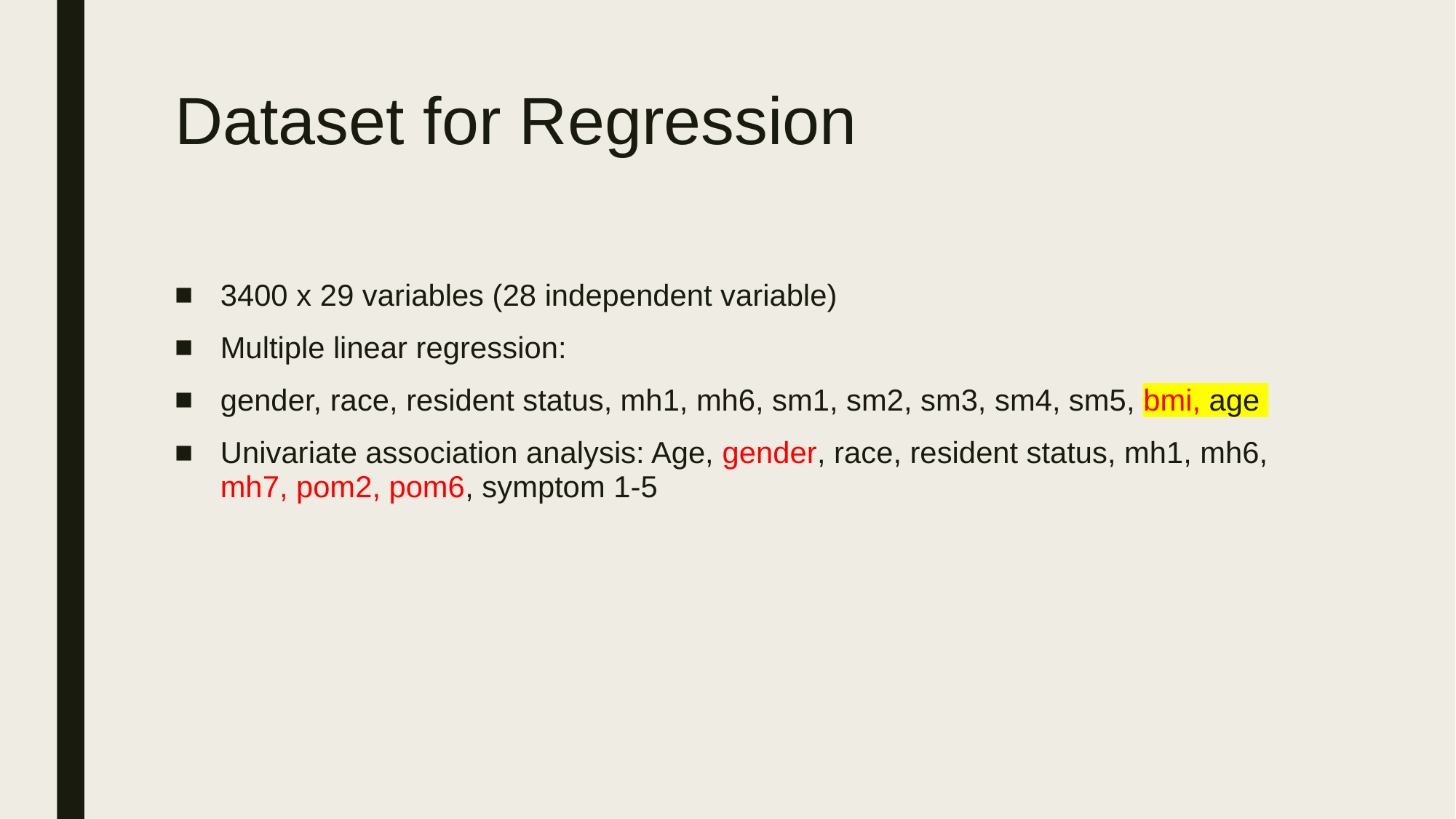

# Dataset for Regression
3400 x 29 variables (28 independent variable)
Multiple linear regression:
gender, race, resident status, mh1, mh6, sm1, sm2, sm3, sm4, sm5, bmi, age
Univariate association analysis: Age, gender, race, resident status, mh1, mh6, mh7, pom2, pom6, symptom 1-5